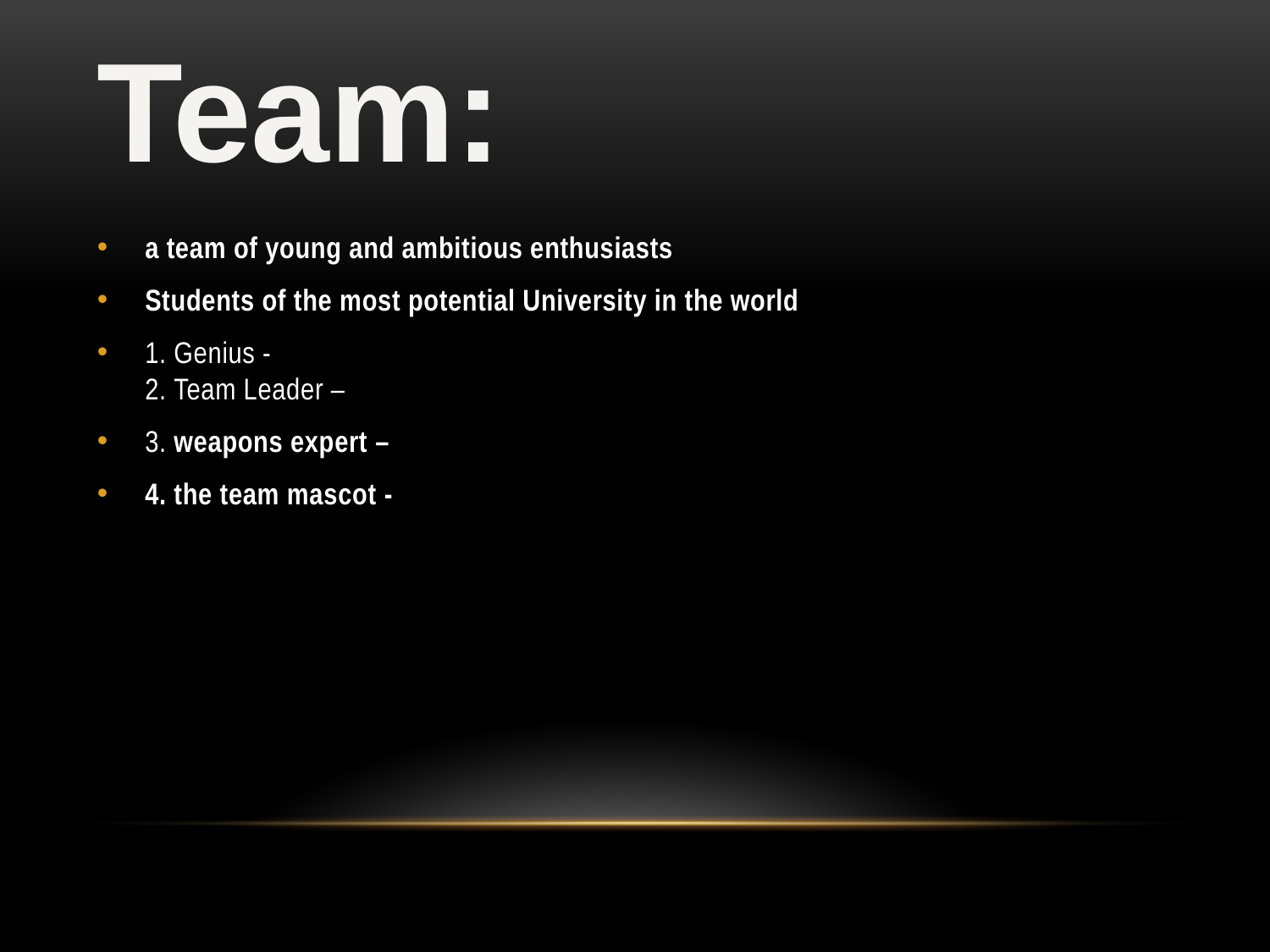

# Team:
a team of young and ambitious enthusiasts
Students of the most potential University in the world
1. Genius -
2. Team Leader –
3. weapons expert –
4. the team mascot -